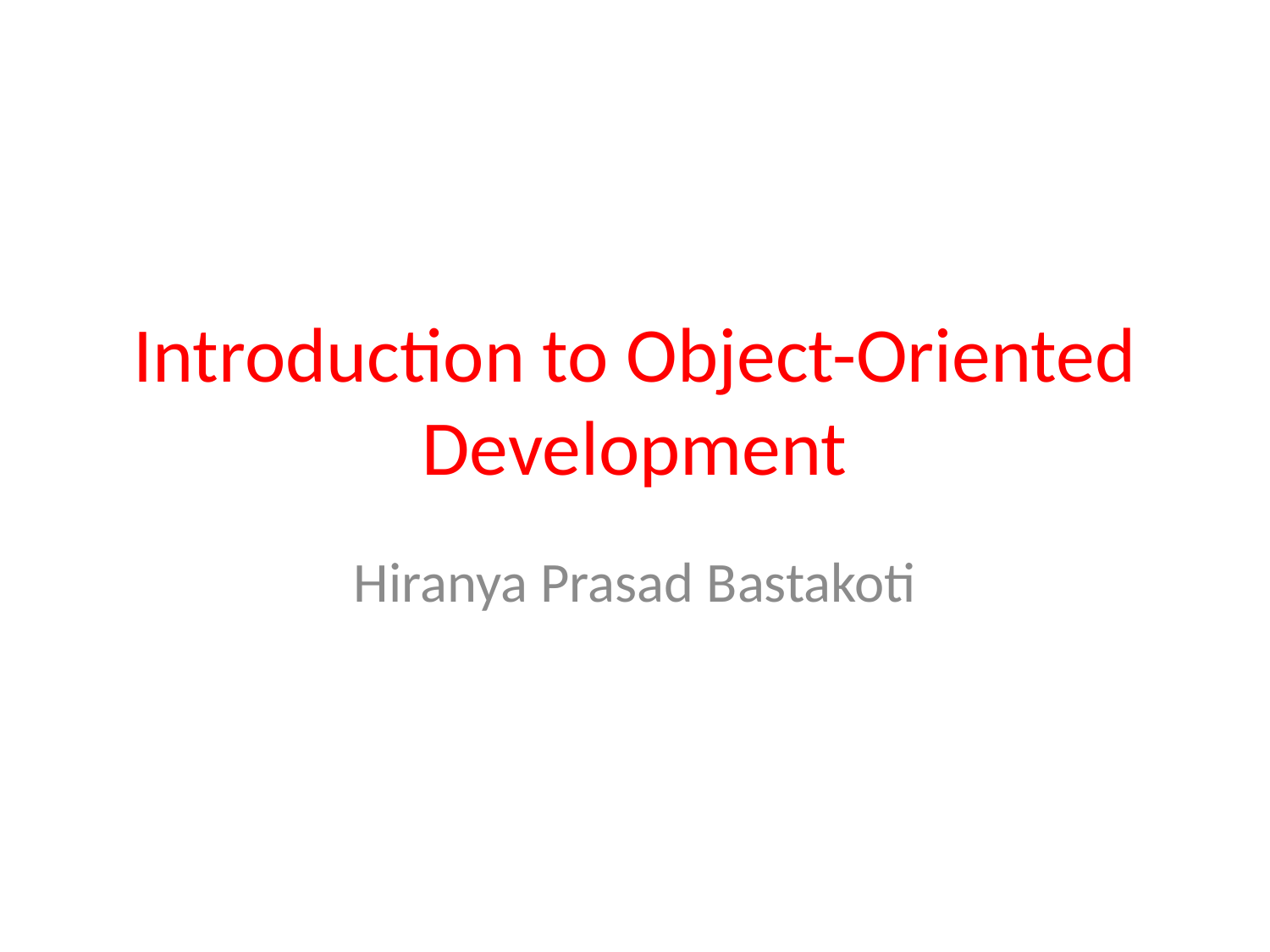

# Introduction to Object-Oriented Development
Hiranya Prasad Bastakoti